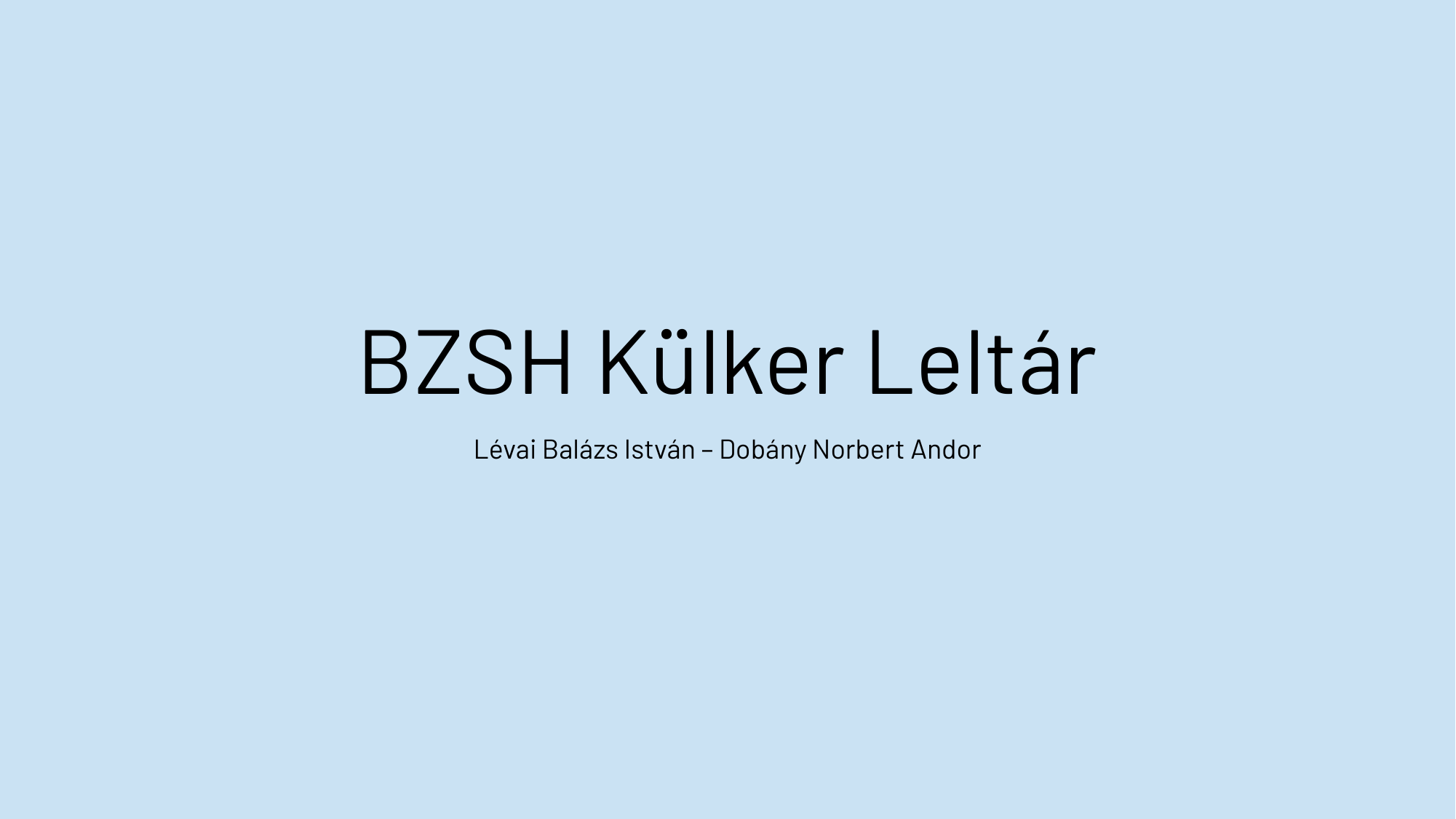

# BZSH Külker Leltár
Lévai Balázs István – Dobány Norbert Andor